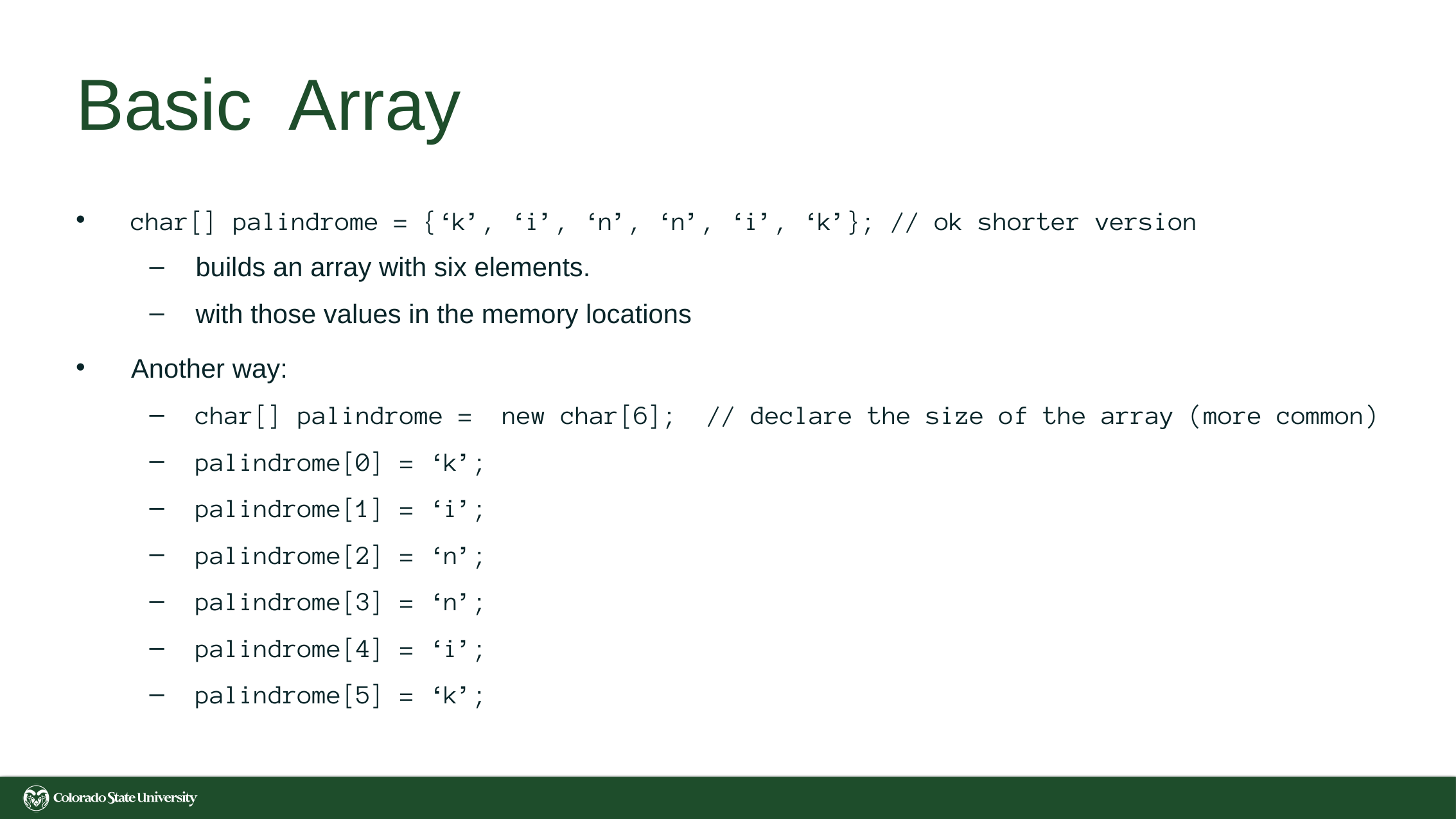

# Basic  Array
char[] palindrome = {‘k’, ‘i’, ‘n’, ‘n’, ‘i’, ‘k’}; // ok shorter version
builds an array with six elements.
with those values in the memory locations
Another way:
char[] palindrome =  new char[6];  // declare the size of the array (more common)
palindrome[0] = ‘k’;
palindrome[1] = ‘i’;
palindrome[2] = ‘n’;
palindrome[3] = ‘n’;
palindrome[4] = ‘i’;
palindrome[5] = ‘k’;